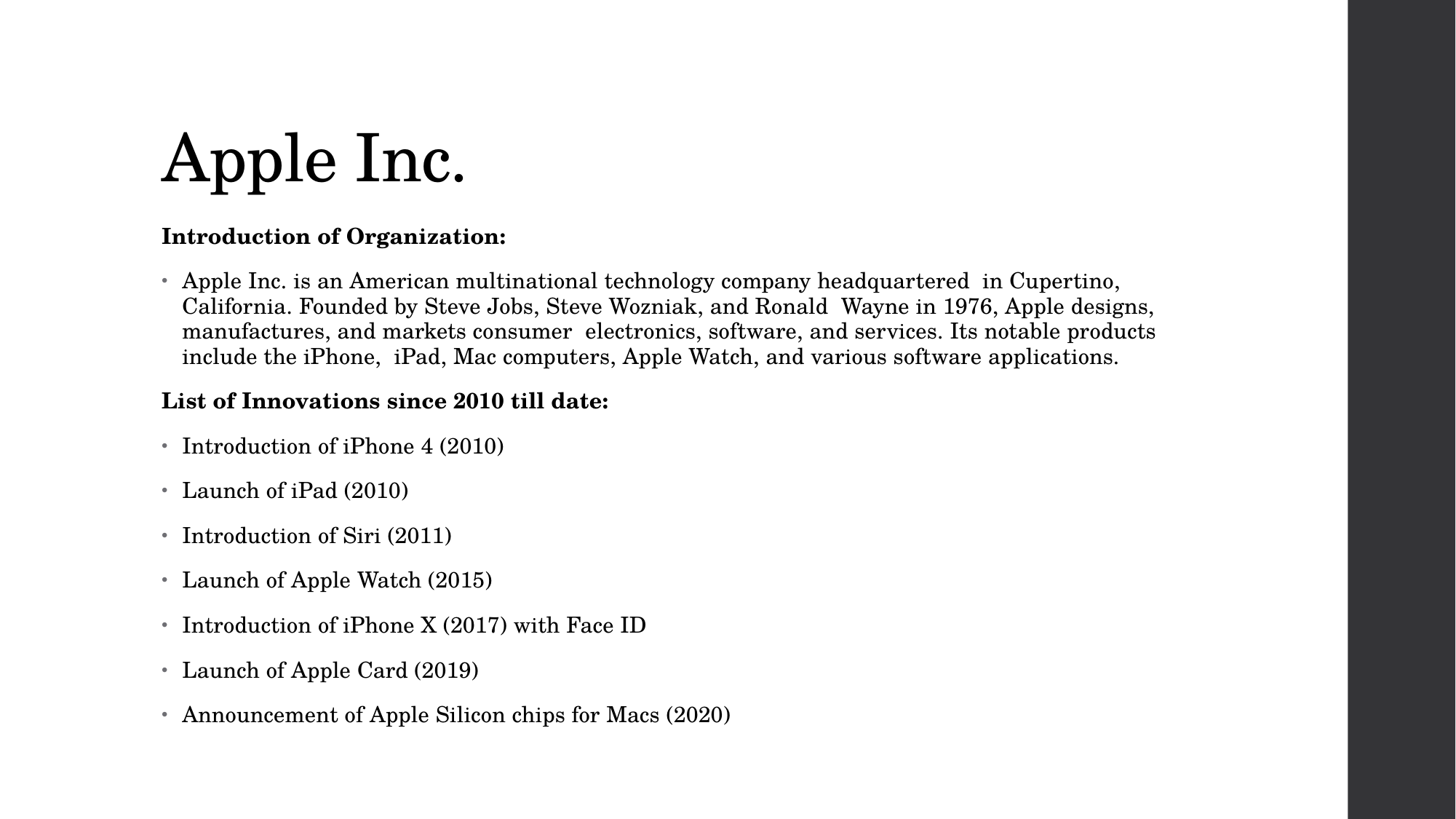

# Apple Inc.
Introduction of Organization:
Apple Inc. is an American multinational technology company headquartered  in Cupertino, California. Founded by Steve Jobs, Steve Wozniak, and Ronald  Wayne in 1976, Apple designs, manufactures, and markets consumer  electronics, software, and services. Its notable products include the iPhone,  iPad, Mac computers, Apple Watch, and various software applications.
List of Innovations since 2010 till date:
Introduction of iPhone 4 (2010)
Launch of iPad (2010)
Introduction of Siri (2011)
Launch of Apple Watch (2015)
Introduction of iPhone X (2017) with Face ID
Launch of Apple Card (2019)
Announcement of Apple Silicon chips for Macs (2020)